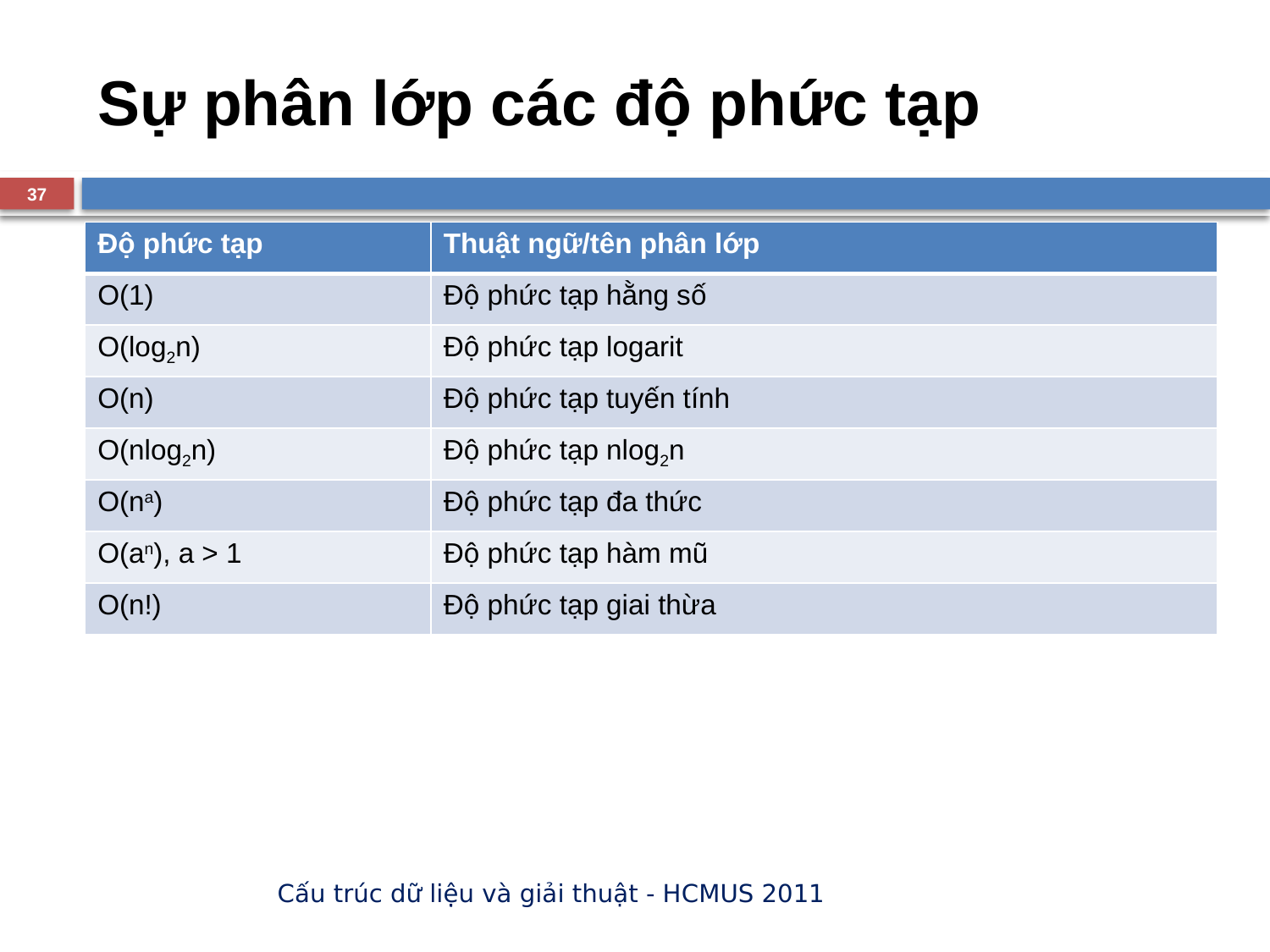

# Sự phân lớp các độ phức tạp
37
| Độ phức tạp | Thuật ngữ/tên phân lớp |
| --- | --- |
| O(1) | Độ phức tạp hằng số |
| O(log2n) | Độ phức tạp logarit |
| O(n) | Độ phức tạp tuyến tính |
| O(nlog2n) | Độ phức tạp nlog2n |
| O(na) | Độ phức tạp đa thức |
| O(an), a > 1 | Độ phức tạp hàm mũ |
| O(n!) | Độ phức tạp giai thừa |
Cấu trúc dữ liệu và giải thuật - HCMUS 2011